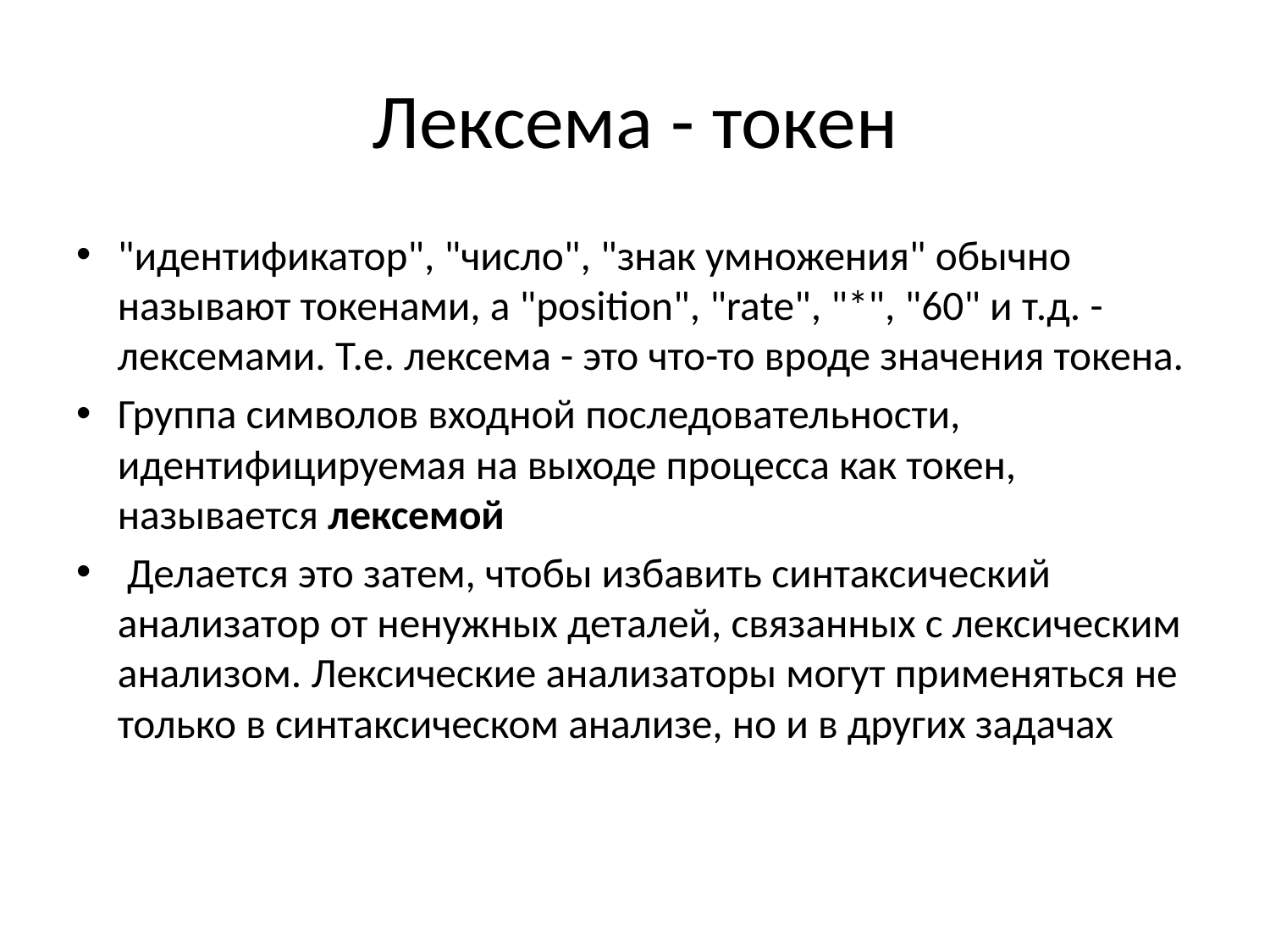

# Лексема - токен
"идентификатор", "число", "знак умножения" обычно называют токенами, а "position", "rate", "*", "60" и т.д. - лексемами. Т.е. лексема - это что-то вроде значения токена.
Группа символов входной последовательности, идентифицируемая на выходе процесса как токен, называется лексемой
 Делается это затем, чтобы избавить синтаксический анализатор от ненужных деталей, связанных с лексическим анализом. Лексические анализаторы могут применяться не только в синтаксическом анализе, но и в других задачах